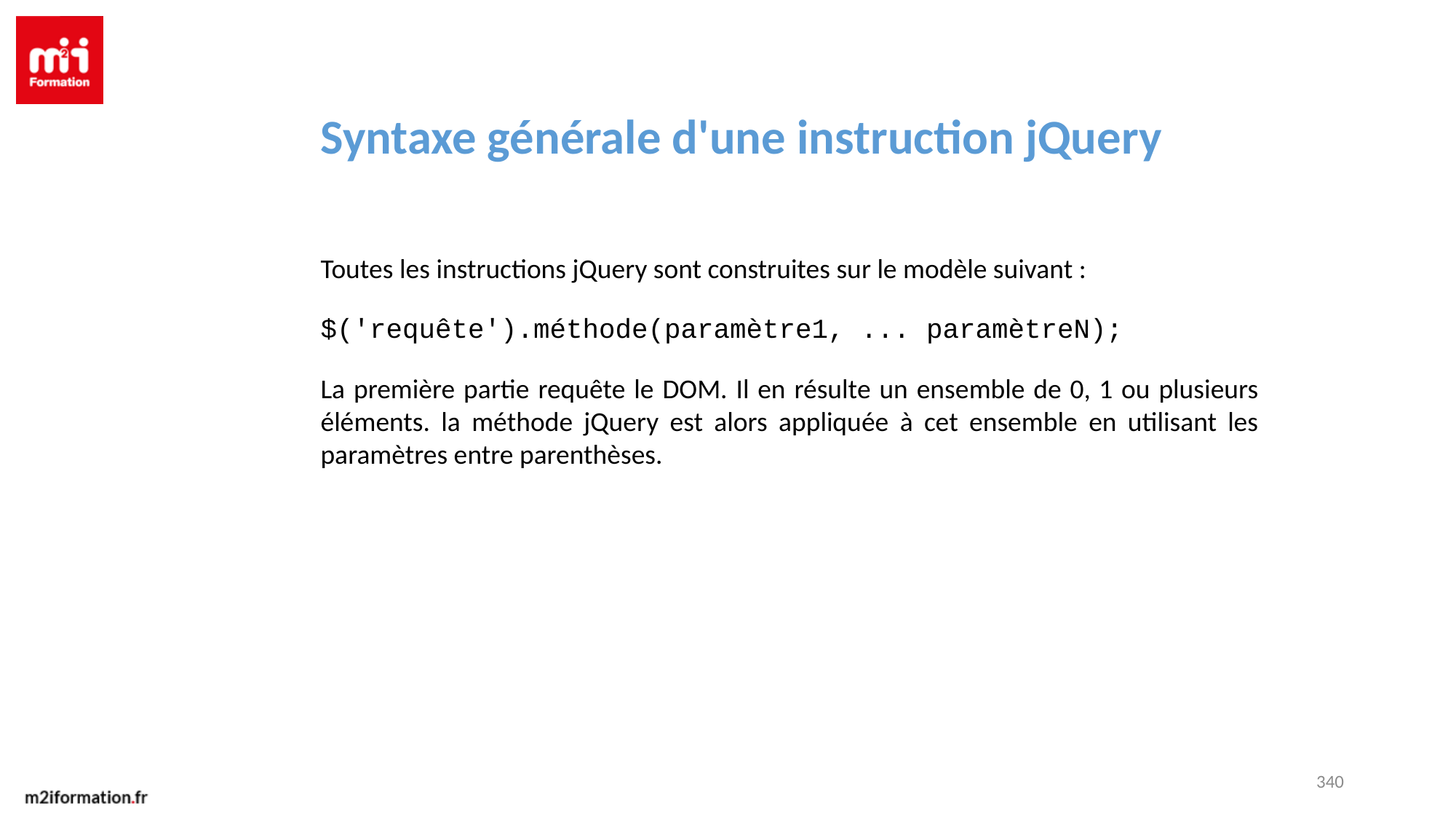

Syntaxe générale d'une instruction jQuery

Toutes les instructions jQuery sont construites sur le modèle suivant :
$('requête').méthode(paramètre1, ... paramètreN);
La première partie requête le DOM. Il en résulte un ensemble de 0, 1 ou plusieurs éléments. la méthode jQuery est alors appliquée à cet ensemble en utilisant les paramètres entre parenthèses.
340